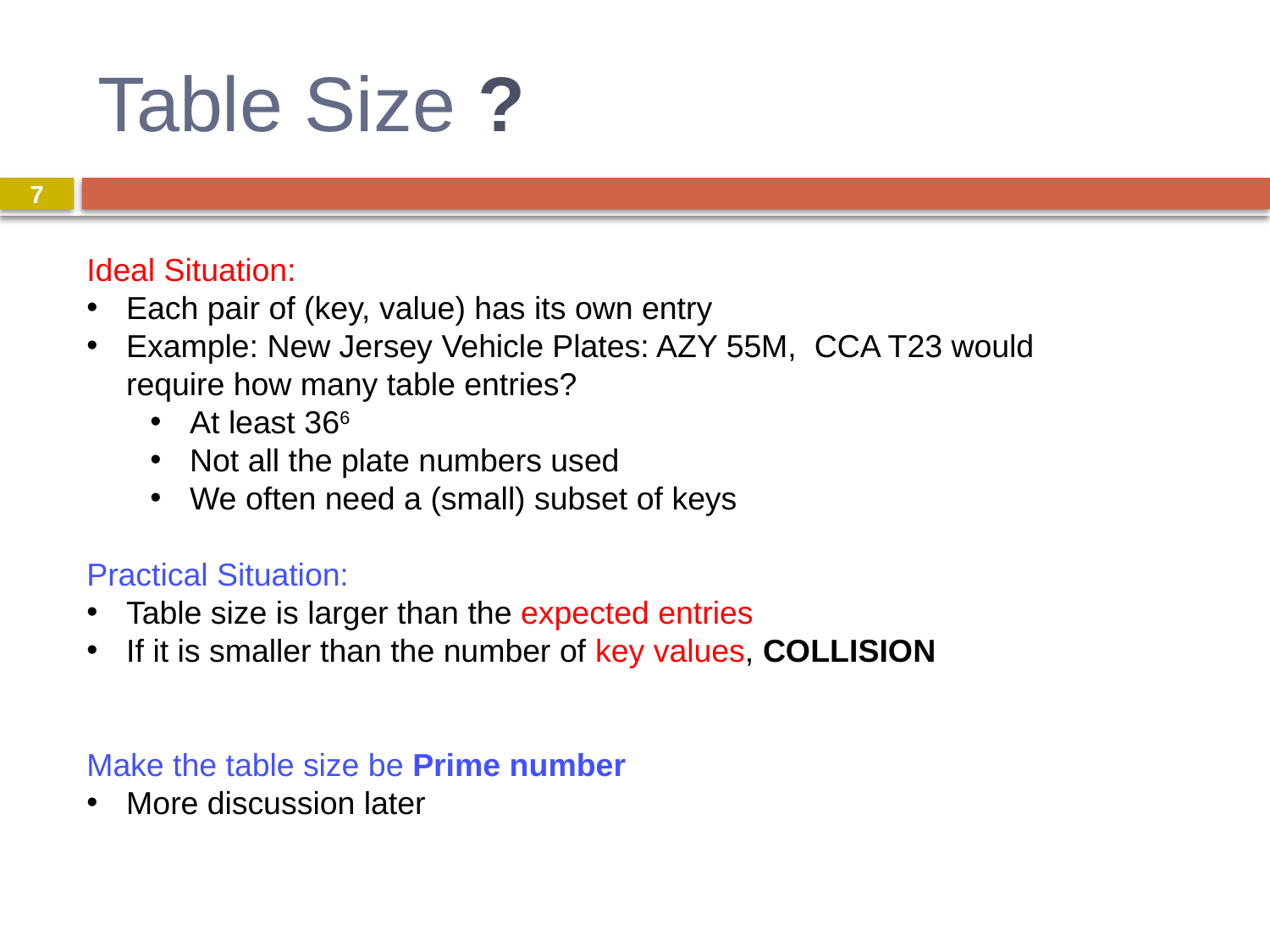

# Table Size ?
7
Ideal Situation:
Each pair of (key, value) has its own entry
Example: New Jersey Vehicle Plates: AZY 55M,  CCA T23 would require how many table entries?
At least 366
Not all the plate numbers used
We often need a (small) subset of keys

Practical Situation:
Table size is larger than the expected entries
If it is smaller than the number of key values, COLLISION

Make the table size be Prime number
More discussion later